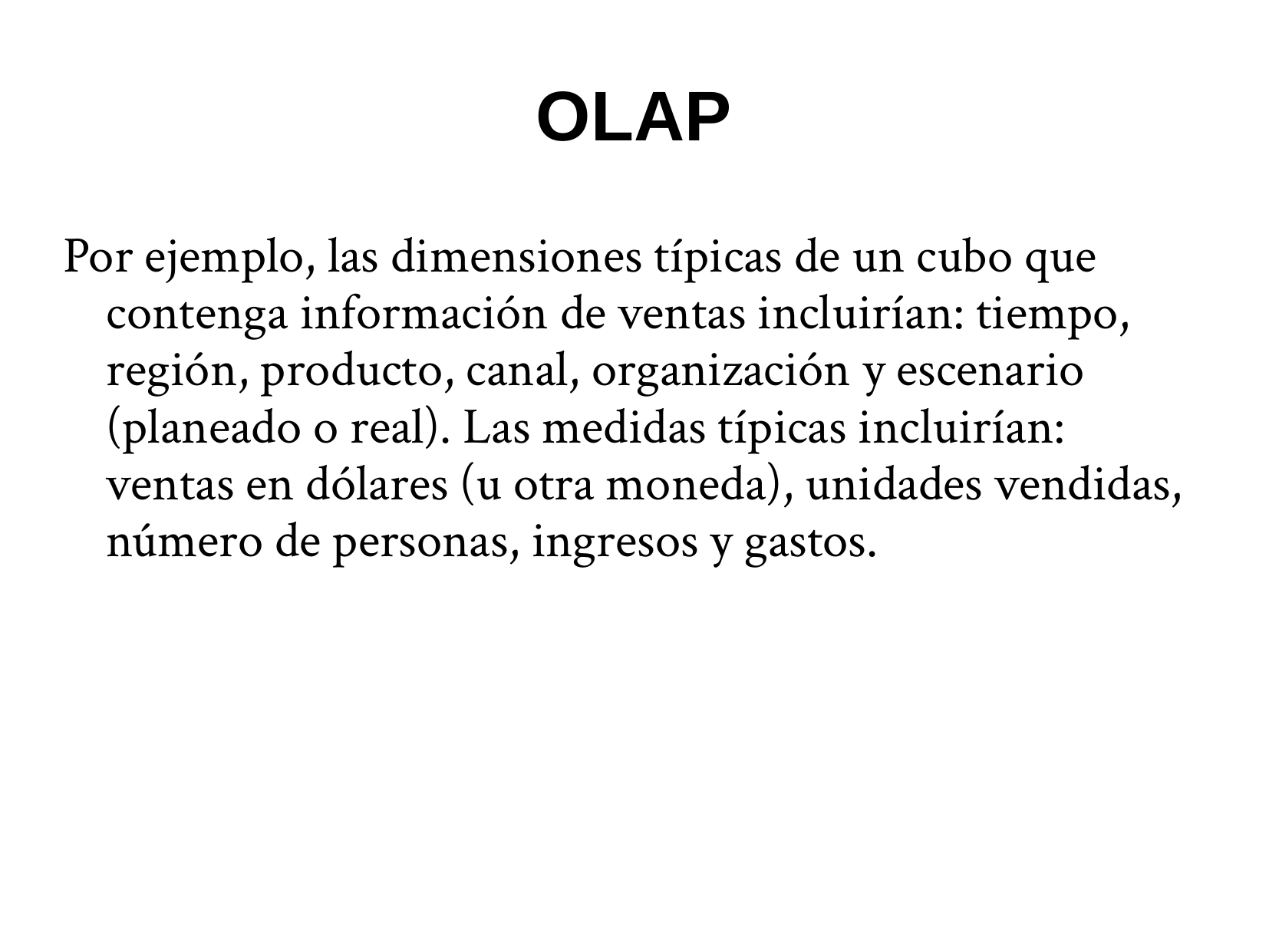

# OLAP
Por ejemplo, las dimensiones típicas de un cubo que contenga información de ventas incluirían: tiempo, región, producto, canal, organización y escenario (planeado o real). Las medidas típicas incluirían: ventas en dólares (u otra moneda), unidades vendidas, número de personas, ingresos y gastos.